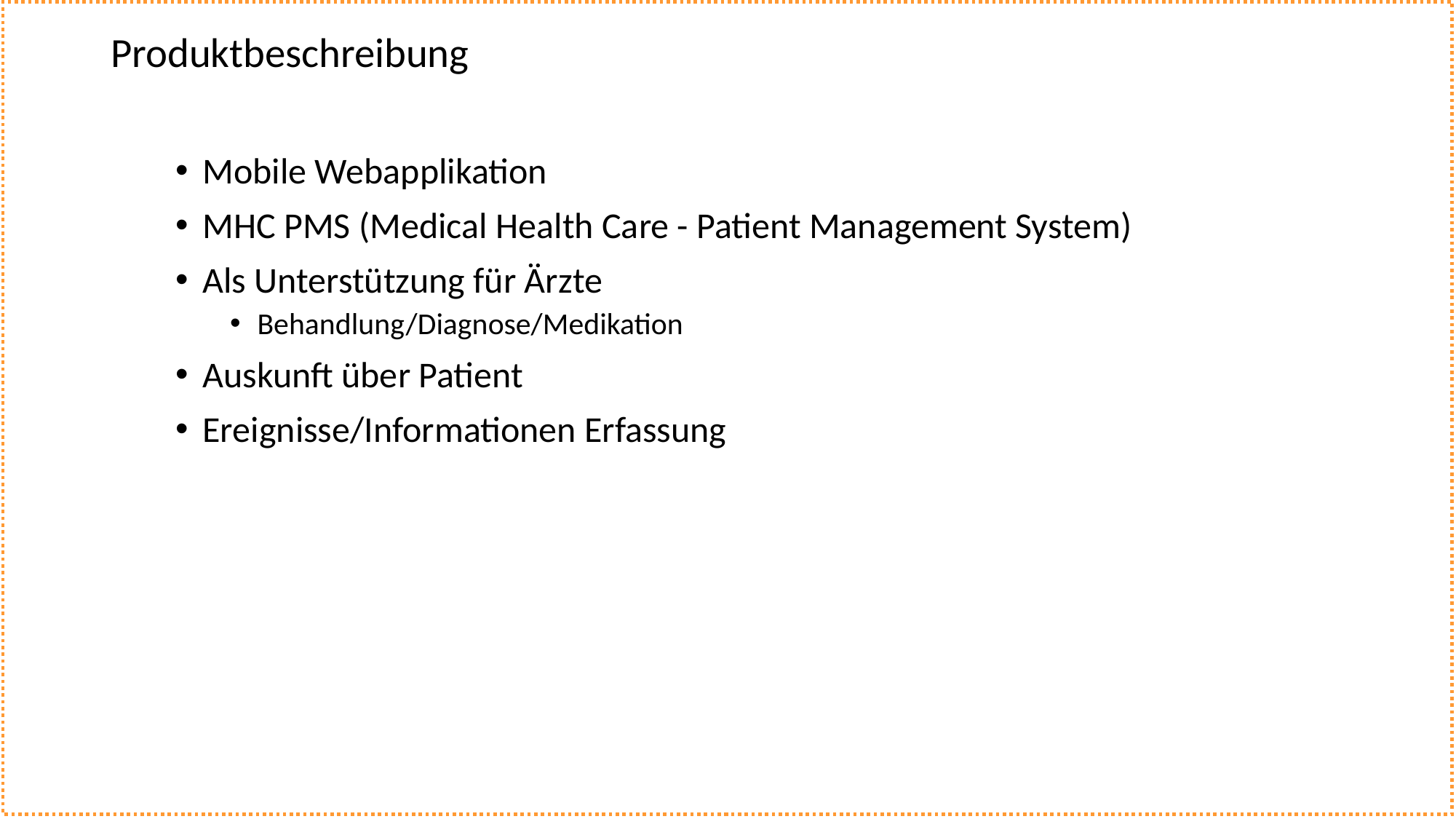

# Produktbeschreibung
Mobile Webapplikation
MHC PMS (Medical Health Care - Patient Management System)
Als Unterstützung für Ärzte
Behandlung/Diagnose/Medikation
Auskunft über Patient
Ereignisse/Informationen Erfassung